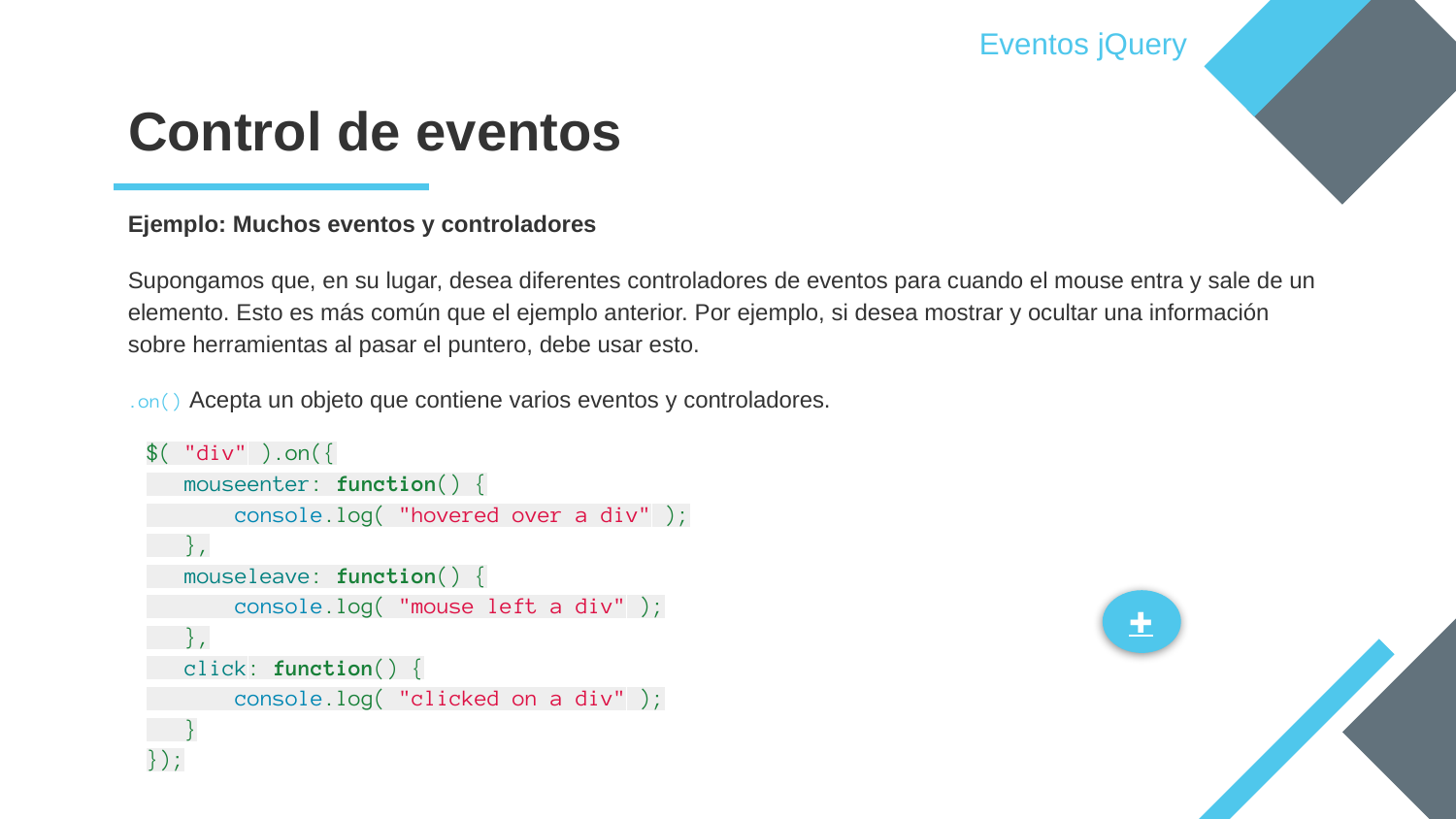

Eventos jQuery
# Control de eventos
Ejemplo: Muchos eventos y controladores
Supongamos que, en su lugar, desea diferentes controladores de eventos para cuando el mouse entra y sale de un elemento. Esto es más común que el ejemplo anterior. Por ejemplo, si desea mostrar y ocultar una información sobre herramientas al pasar el puntero, debe usar esto.
.on() Acepta un objeto que contiene varios eventos y controladores.

$( "div" ).on({
   mouseenter: function() {
       console.log( "hovered over a div" );
   },
   mouseleave: function() {
       console.log( "mouse left a div" );
   },
   click: function() {
       console.log( "clicked on a div" );
   }
});
✚